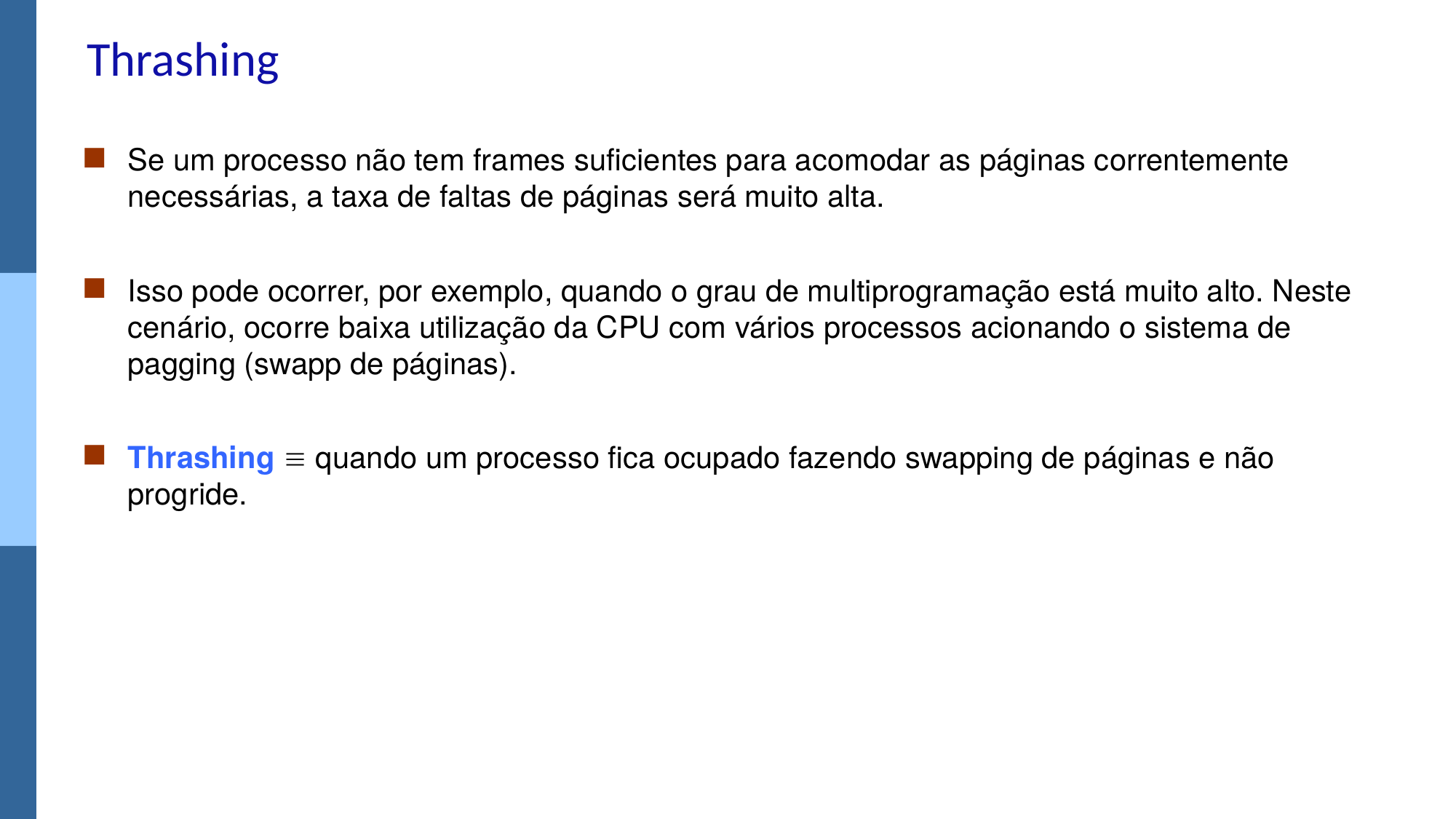

# Thrashing
Se um processo não tem frames suficientes para acomodar as páginas correntemente necessárias, a taxa de faltas de páginas será muito alta.

Isso pode ocorrer, por exemplo, quando o grau de multiprogramação está muito alto. Neste cenário, ocorre baixa utilização da CPU com vários processos acionando o sistema de pagging (swapp de páginas).

Thrashing ≡ quando um processo fica ocupado fazendo swapping de páginas e não progride.